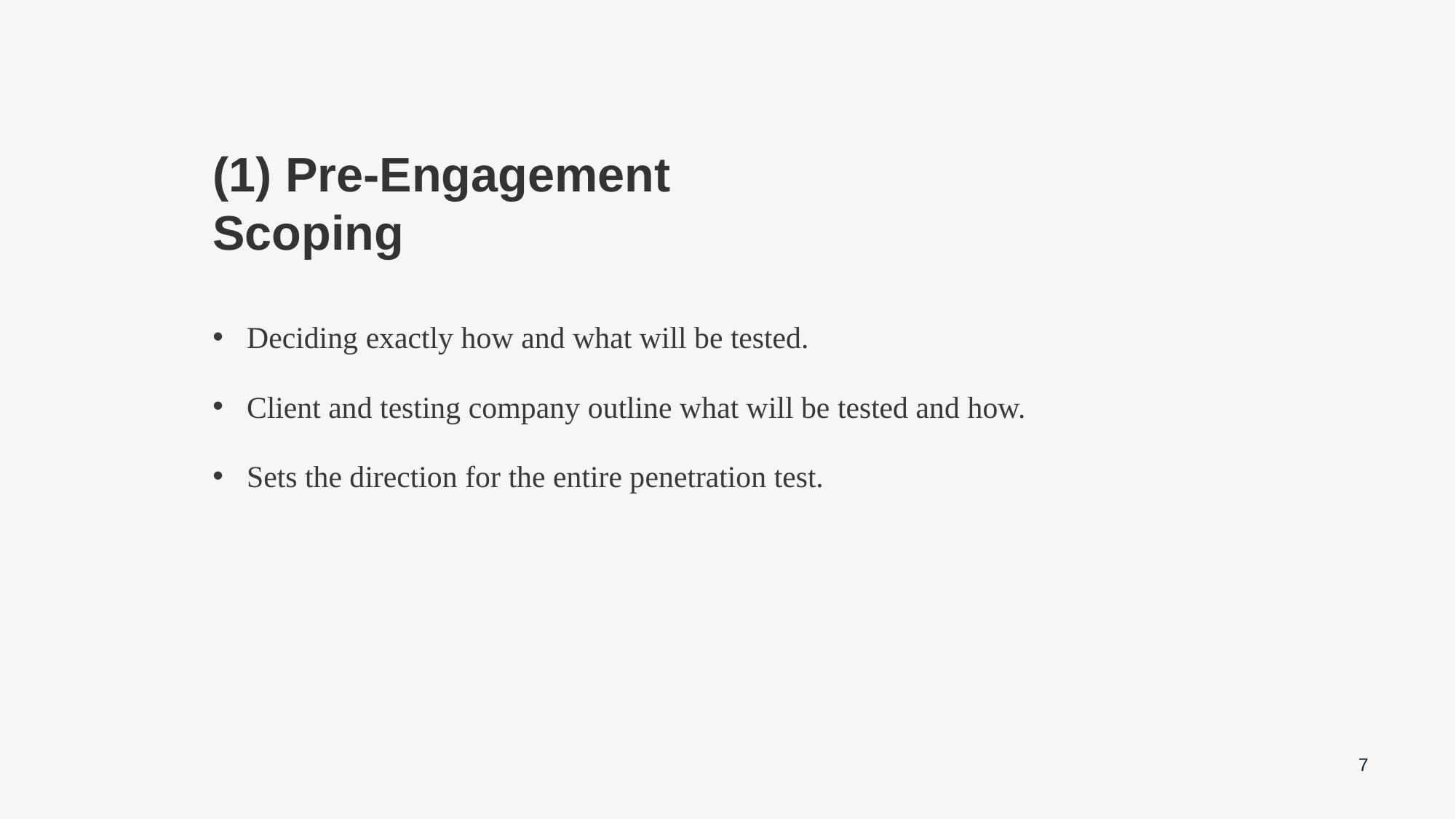

(1) Pre-Engagement Scoping

Deciding exactly how and what will be tested.
Client and testing company outline what will be tested and how.
Sets the direction for the entire penetration test.

7